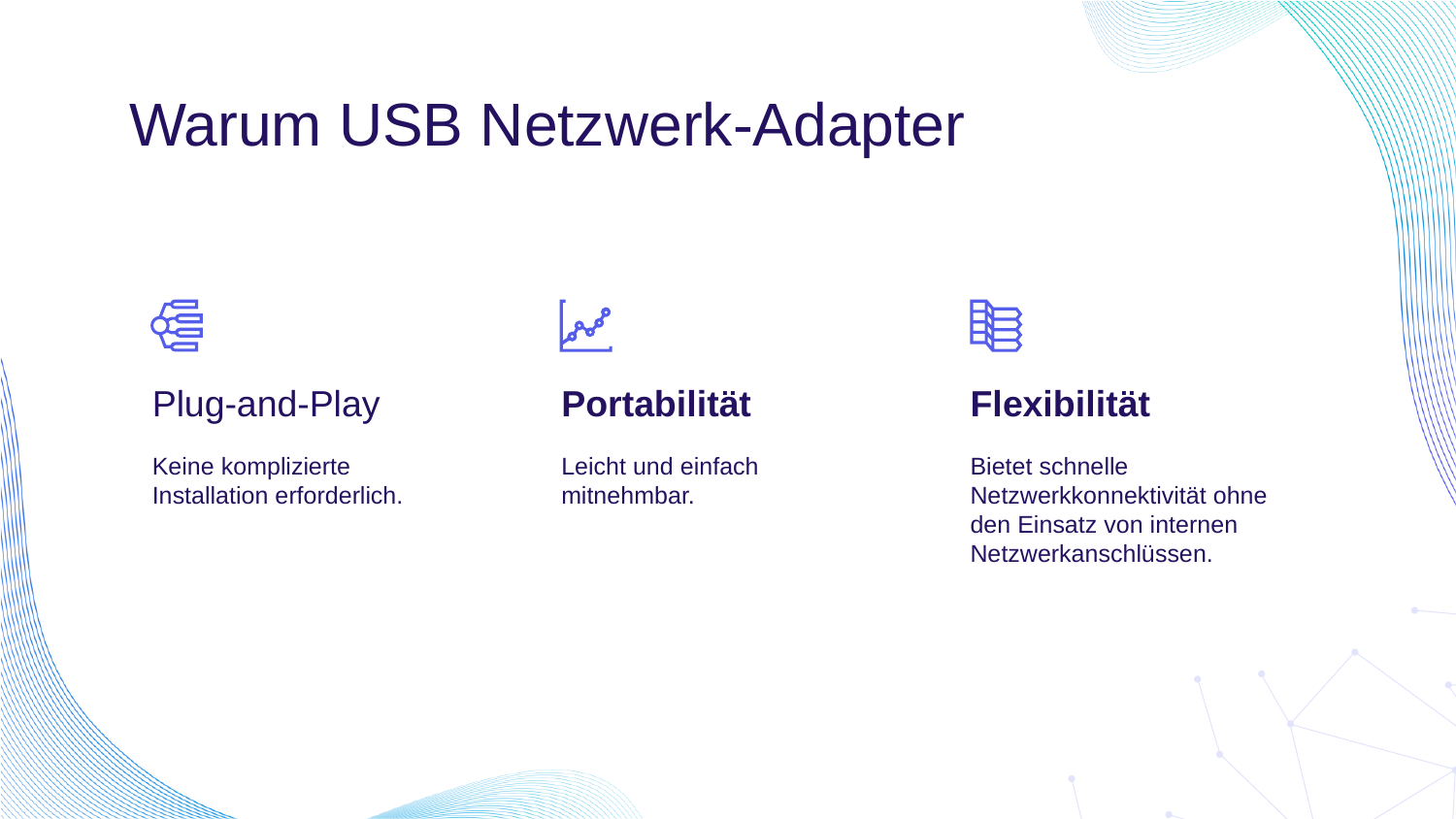

# Warum USB Netzwerk-Adapter

Plug-and-Play
Portabilität
Flexibilität
Keine komplizierte Installation erforderlich.
Leicht und einfach mitnehmbar.
Bietet schnelle Netzwerkkonnektivität ohne den Einsatz von internen Netzwerkanschlüssen.